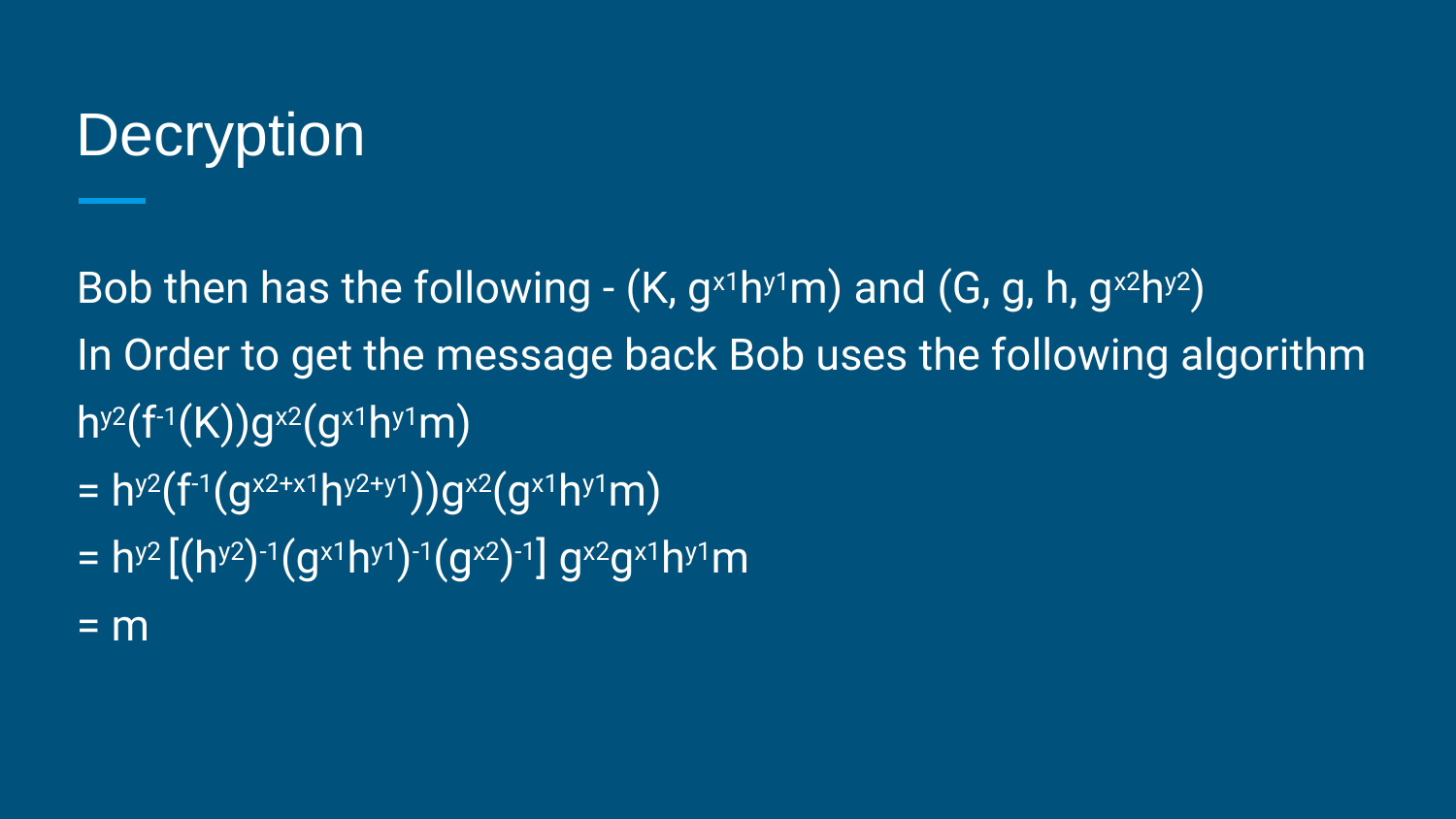

# Decryption
Bob then has the following - (K, gx1hy1m) and (G, g, h, gx2hy2)
In Order to get the message back Bob uses the following algorithm
hy2(f-1(K))gx2(gx1hy1m)
= hy2(f-1(gx2+x1hy2+y1))gx2(gx1hy1m)
= hy2 [(hy2)-1(gx1hy1)-1(gx2)-1] gx2gx1hy1m
= m